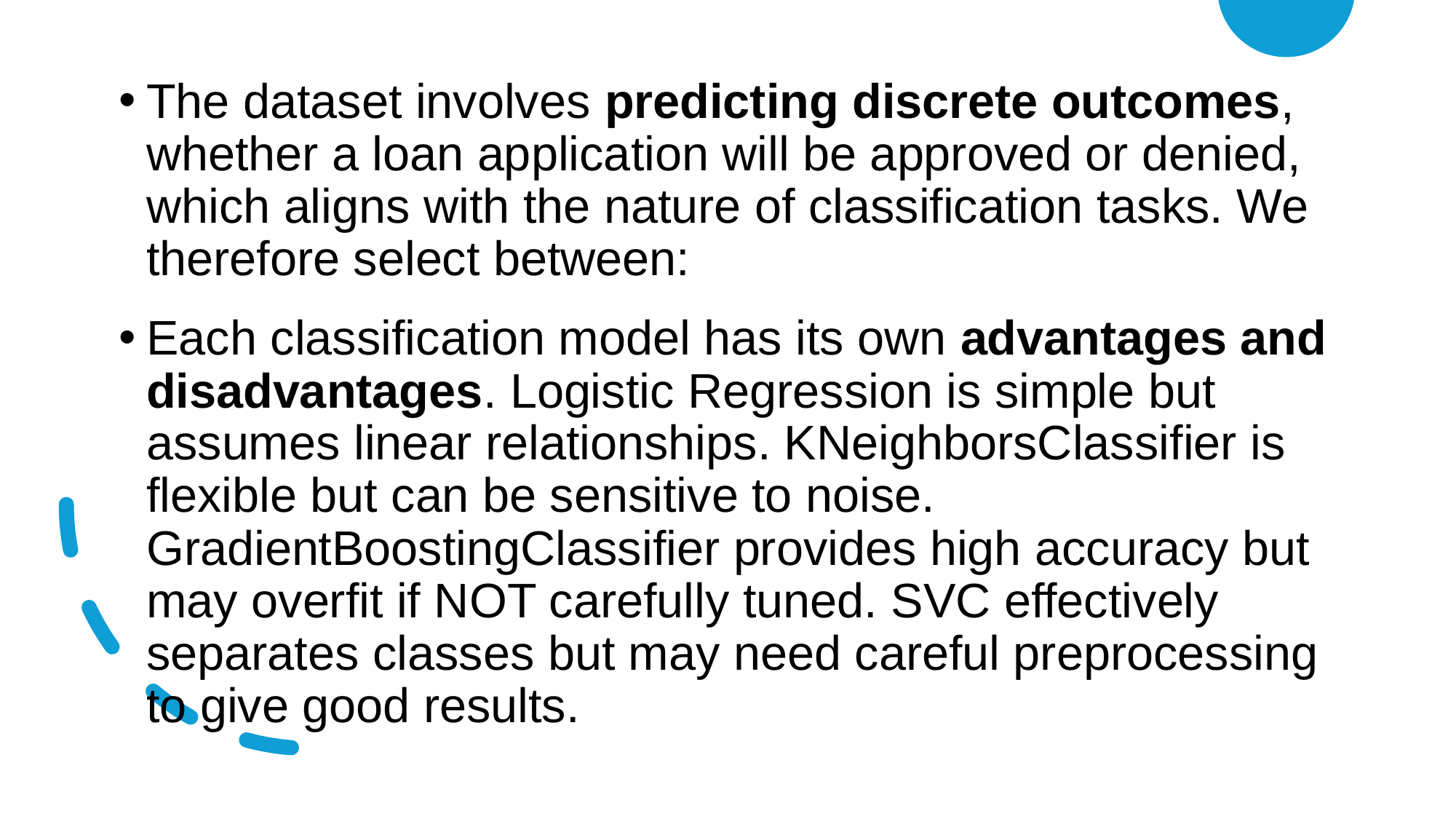

The dataset involves predicting discrete outcomes, whether a loan application will be approved or denied, which aligns with the nature of classification tasks. We therefore select between:
Each classification model has its own advantages and disadvantages. Logistic Regression is simple but assumes linear relationships. KNeighborsClassifier is flexible but can be sensitive to noise. GradientBoostingClassifier provides high accuracy but may overfit if NOT carefully tuned. SVC effectively separates classes but may need careful preprocessing to give good results.